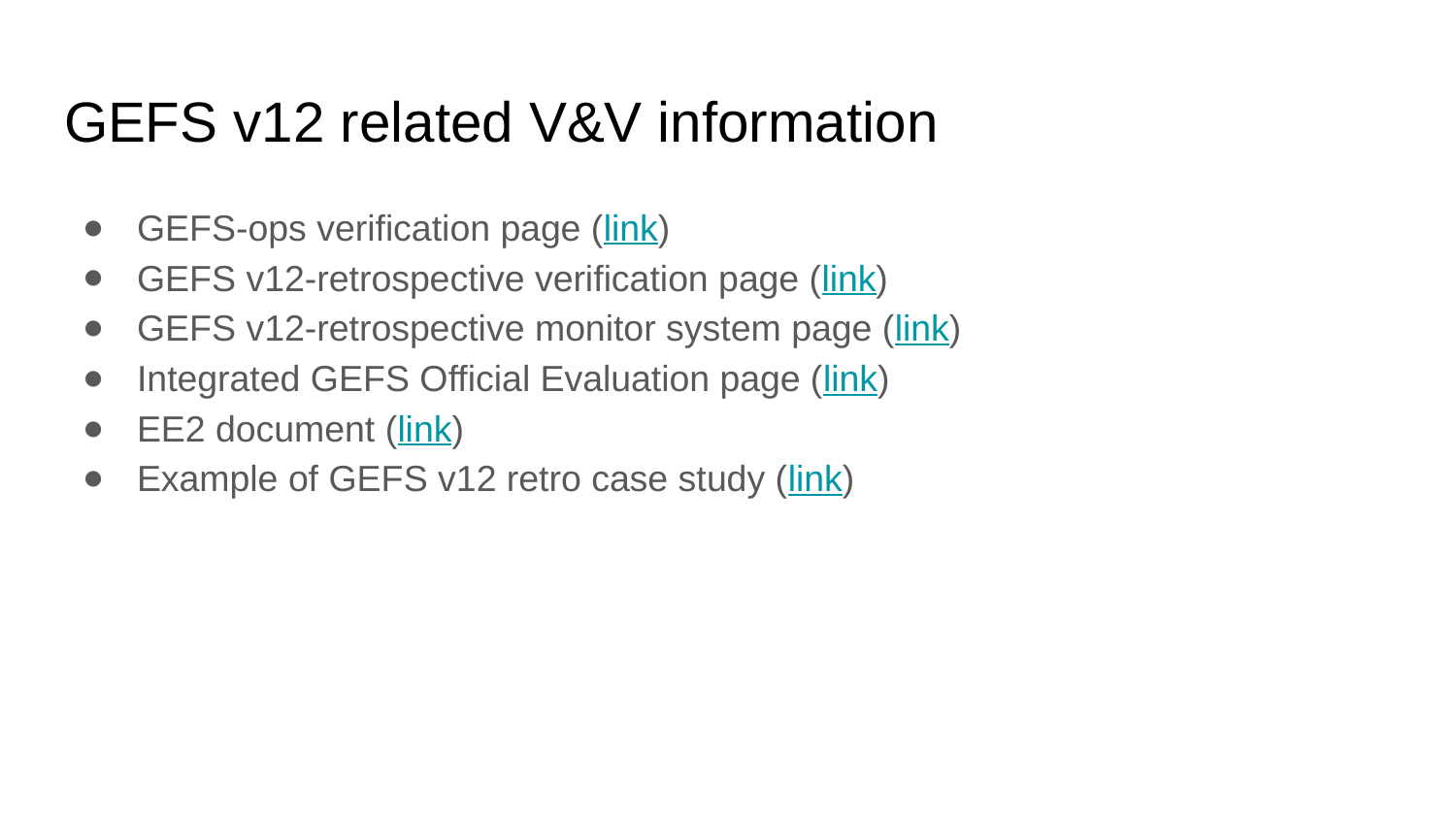

# GEFS v12 related V&V information
GEFS-ops verification page (link)
GEFS v12-retrospective verification page (link)
GEFS v12-retrospective monitor system page (link)
Integrated GEFS Official Evaluation page (link)
EE2 document (link)
Example of GEFS v12 retro case study (link)